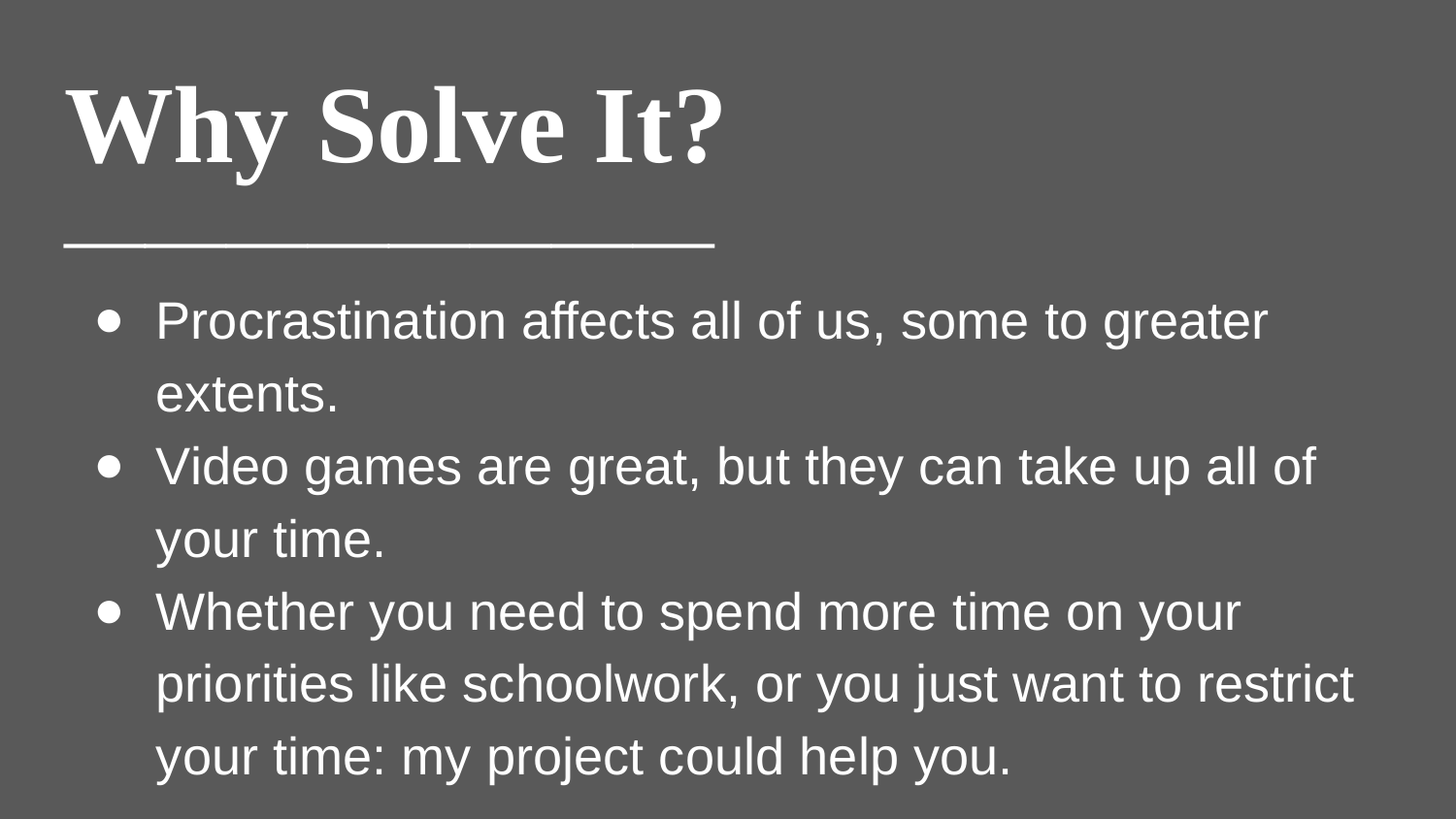

# Why Solve It?
————————
Procrastination affects all of us, some to greater extents.
Video games are great, but they can take up all of your time.
Whether you need to spend more time on your priorities like schoolwork, or you just want to restrict your time: my project could help you.